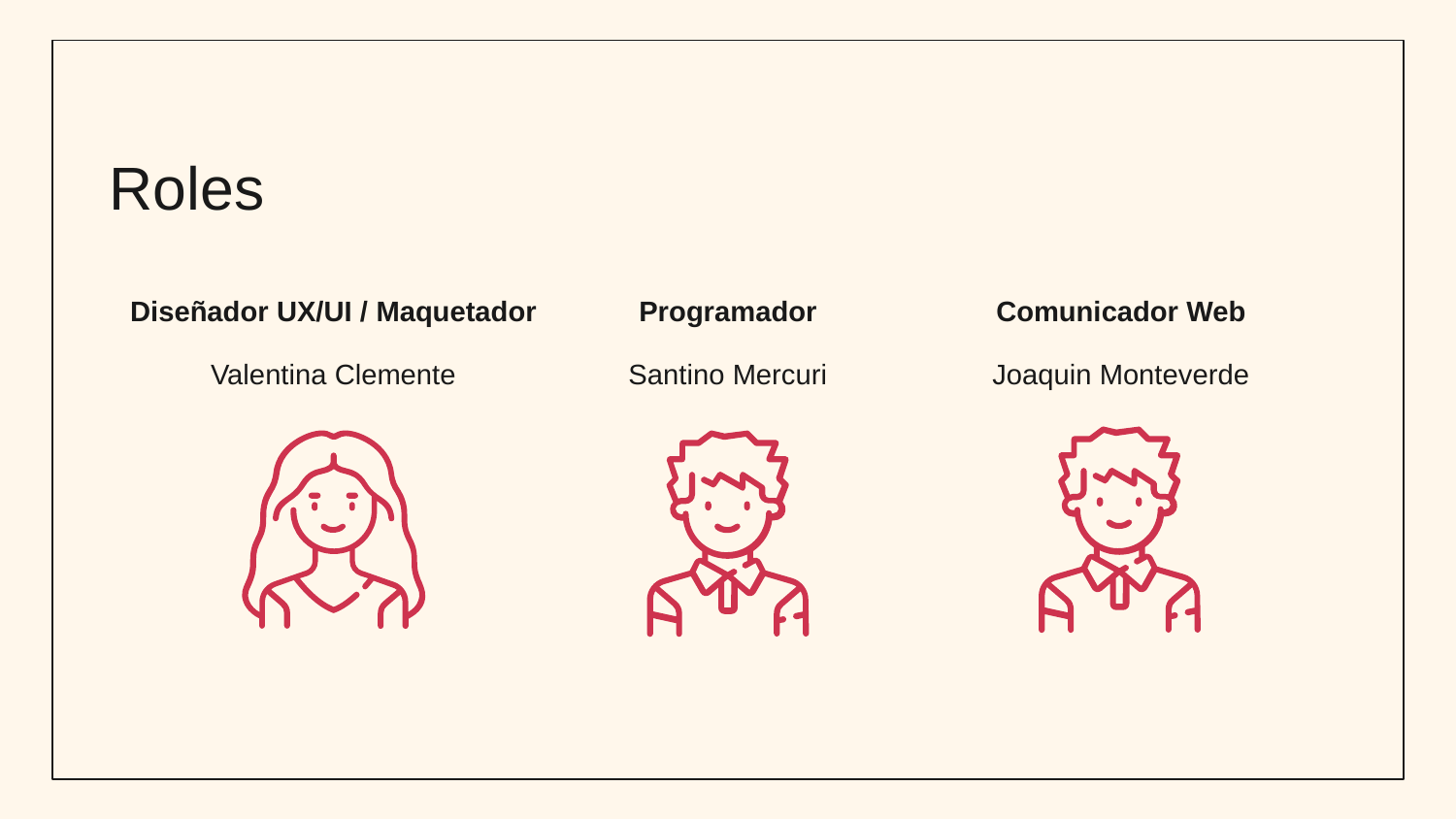

Roles
Diseñador UX/UI / Maquetador
Valentina Clemente

Programador
Santino Mercuri

Comunicador Web
Joaquin Monteverde